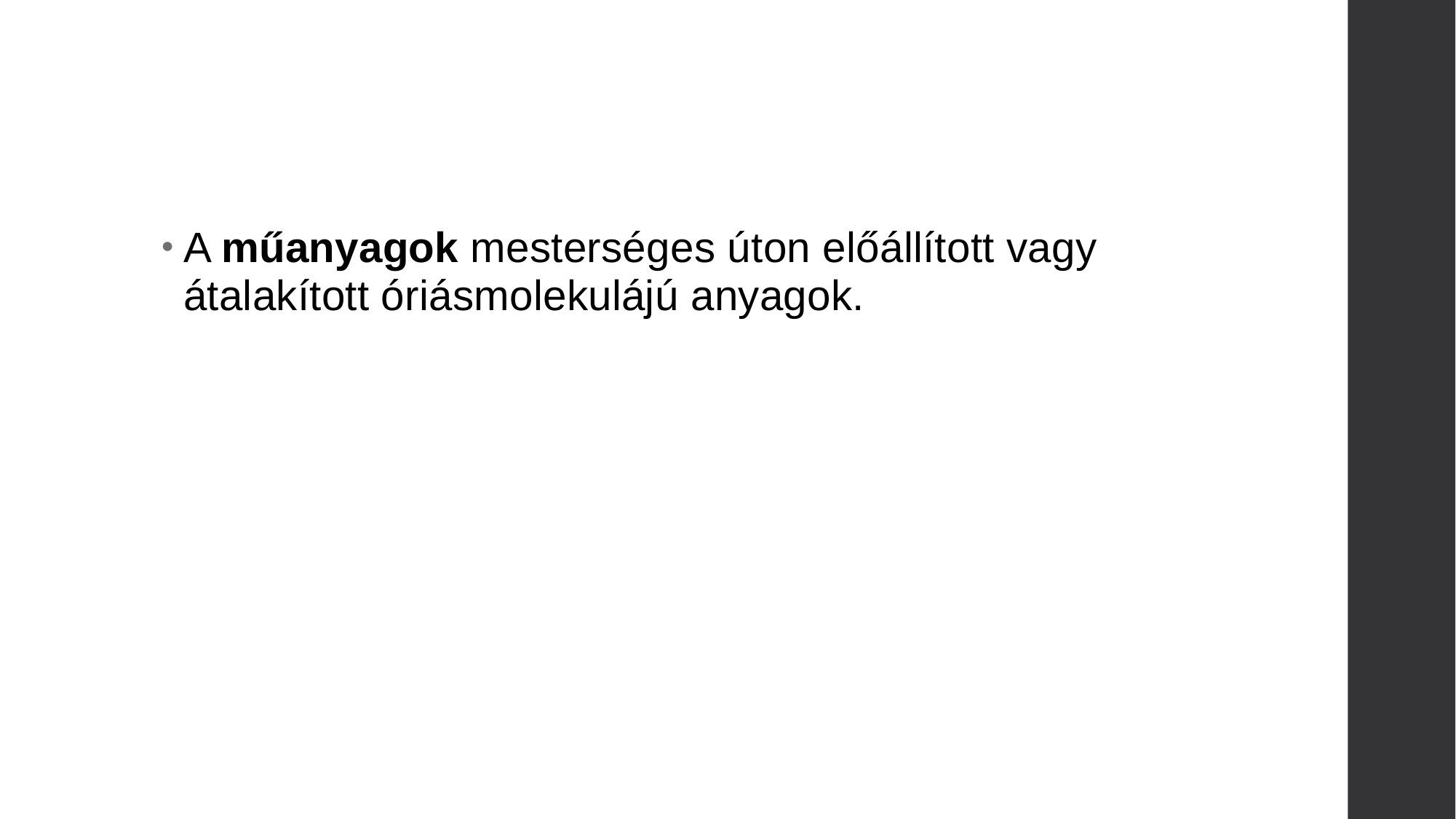

#
A műanyagok mesterséges úton előállított vagy átalakított óriásmolekulájú anyagok.